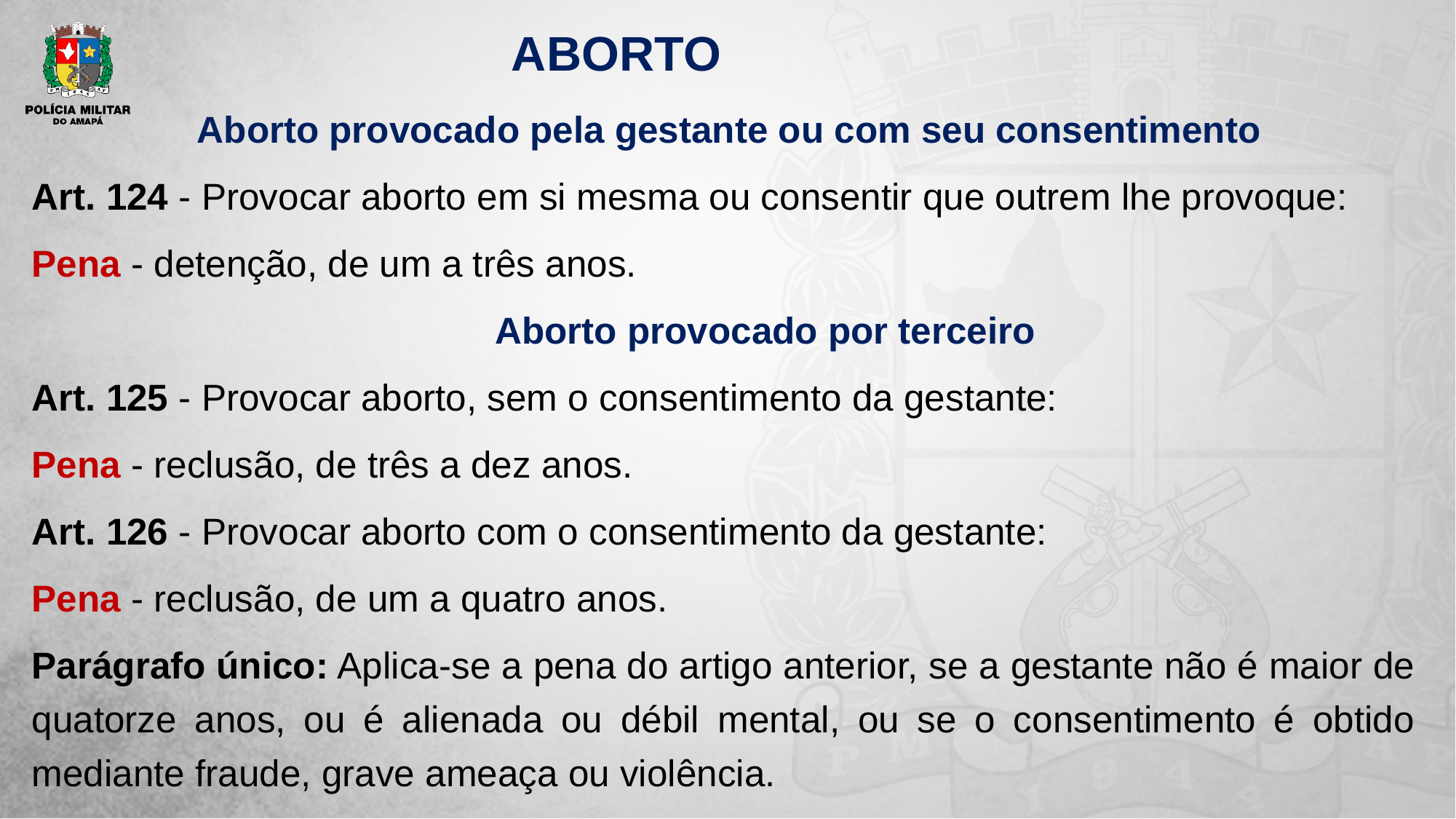

# Aborto
 Aborto provocado pela gestante ou com seu consentimento
Art. 124 - Provocar aborto em si mesma ou consentir que outrem lhe provoque:
Pena - detenção, de um a três anos.
        Aborto provocado por terceiro
Art. 125 - Provocar aborto, sem o consentimento da gestante:
Pena - reclusão, de três a dez anos.
Art. 126 - Provocar aborto com o consentimento da gestante:
Pena - reclusão, de um a quatro anos.
Parágrafo único: Aplica-se a pena do artigo anterior, se a gestante não é maior de quatorze anos, ou é alienada ou débil mental, ou se o consentimento é obtido mediante fraude, grave ameaça ou violência.